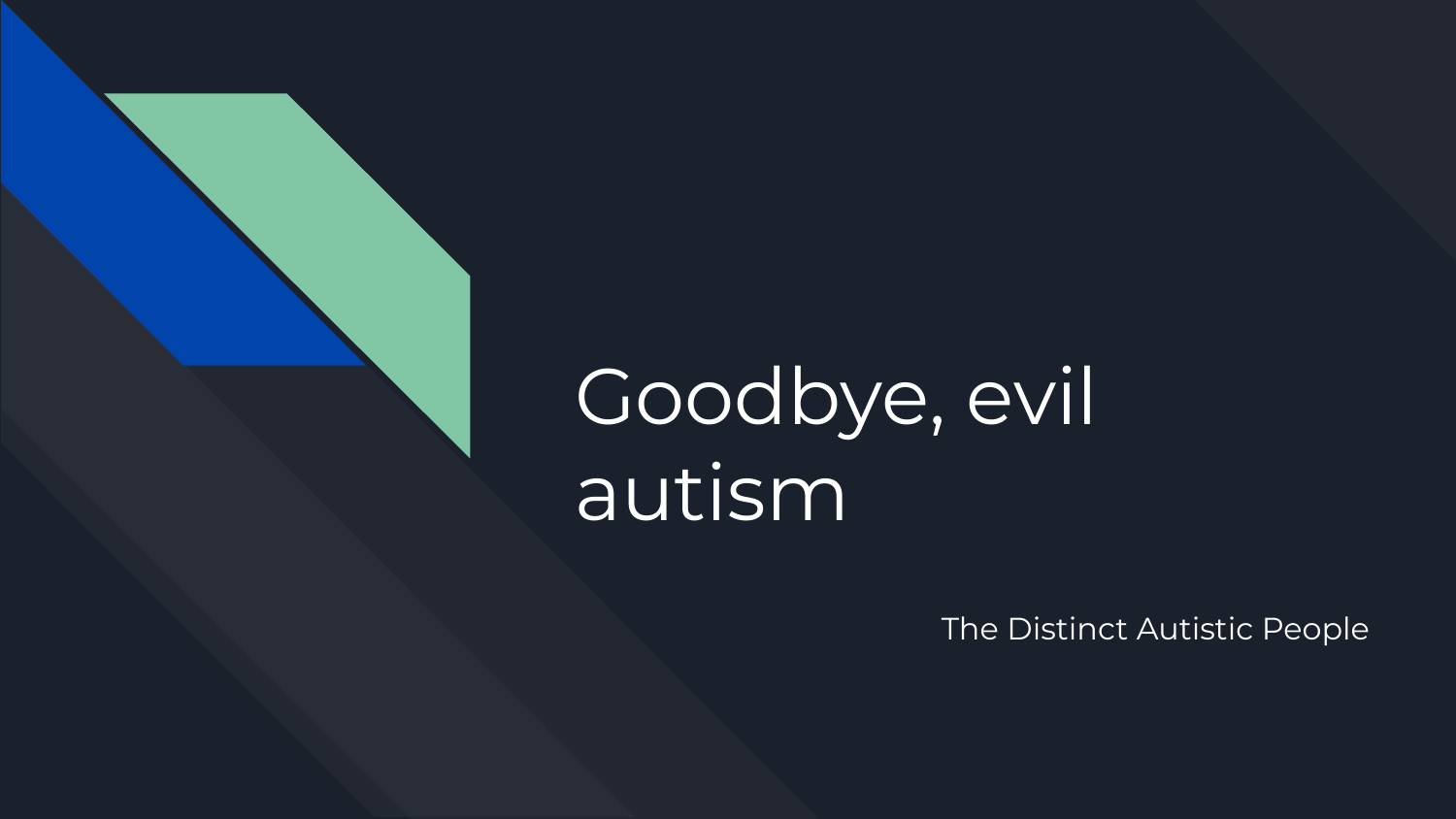

# Goodbye, evil autism

The Distinct Autistic People